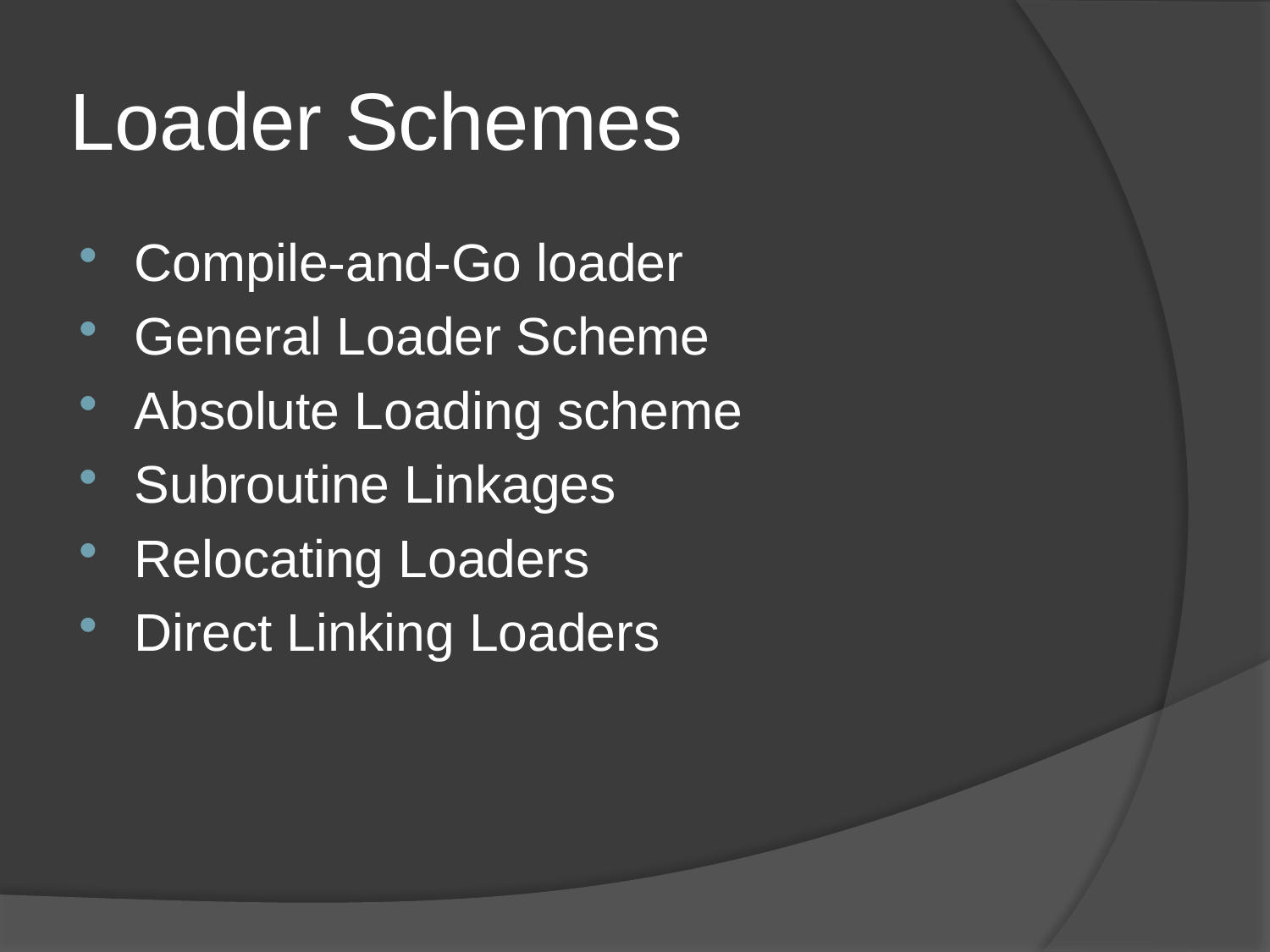

# Loader Schemes
Compile-and-Go loader
General Loader Scheme
Absolute Loading scheme
Subroutine Linkages
Relocating Loaders
Direct Linking Loaders